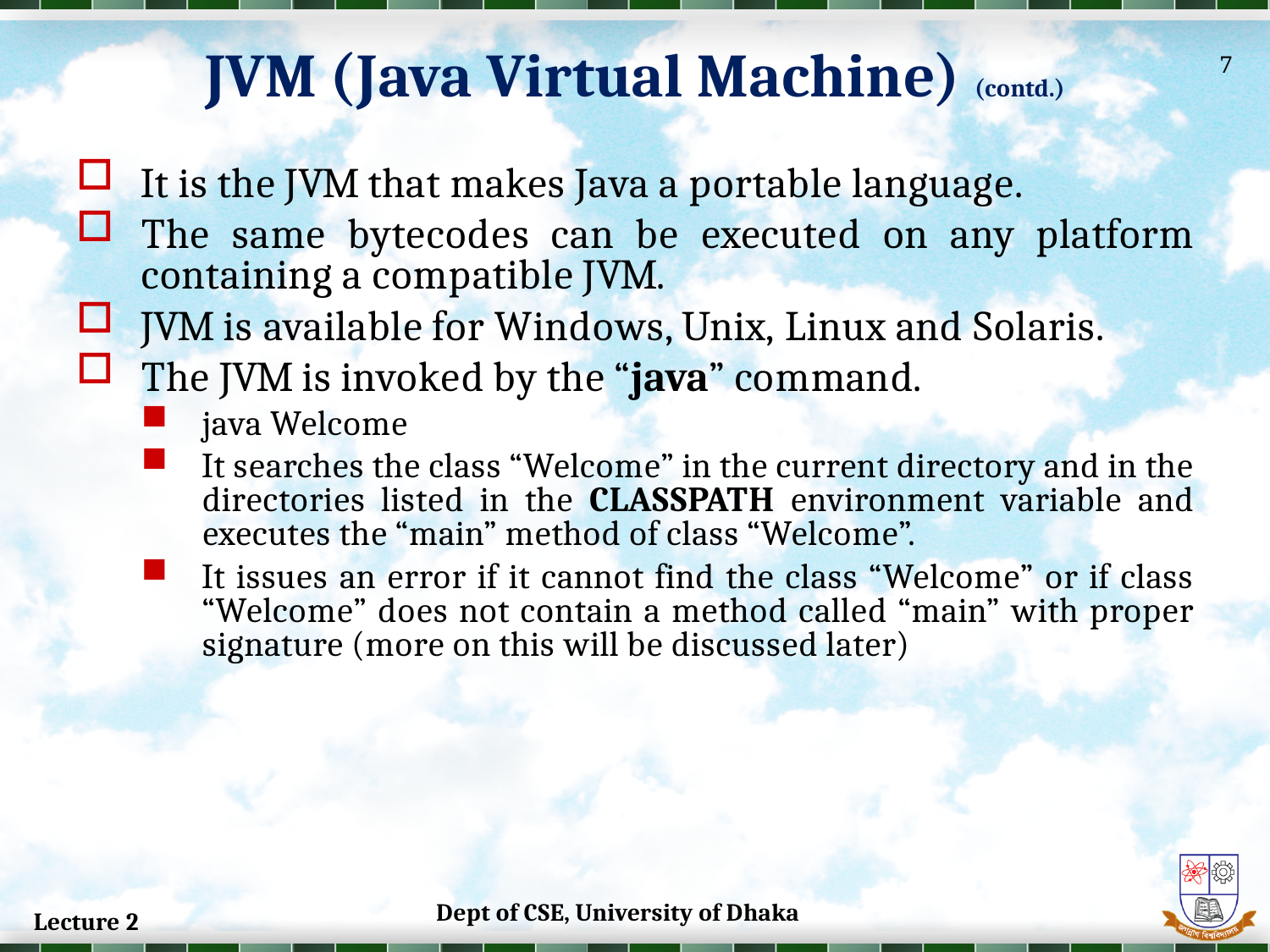

JVM (Java Virtual Machine) (contd.)

7
It is the JVM that makes Java a portable language.
The same bytecodes can be executed on any platform containing a compatible JVM.
JVM is available for Windows, Unix, Linux and Solaris.
The JVM is invoked by the “java” command.
java Welcome
It searches the class “Welcome” in the current directory and in the directories listed in the CLASSPATH environment variable and executes the “main” method of class “Welcome”.
It issues an error if it cannot find the class “Welcome” or if class “Welcome” does not contain a method called “main” with proper signature (more on this will be discussed later)
7
Dept of CSE, University of Dhaka